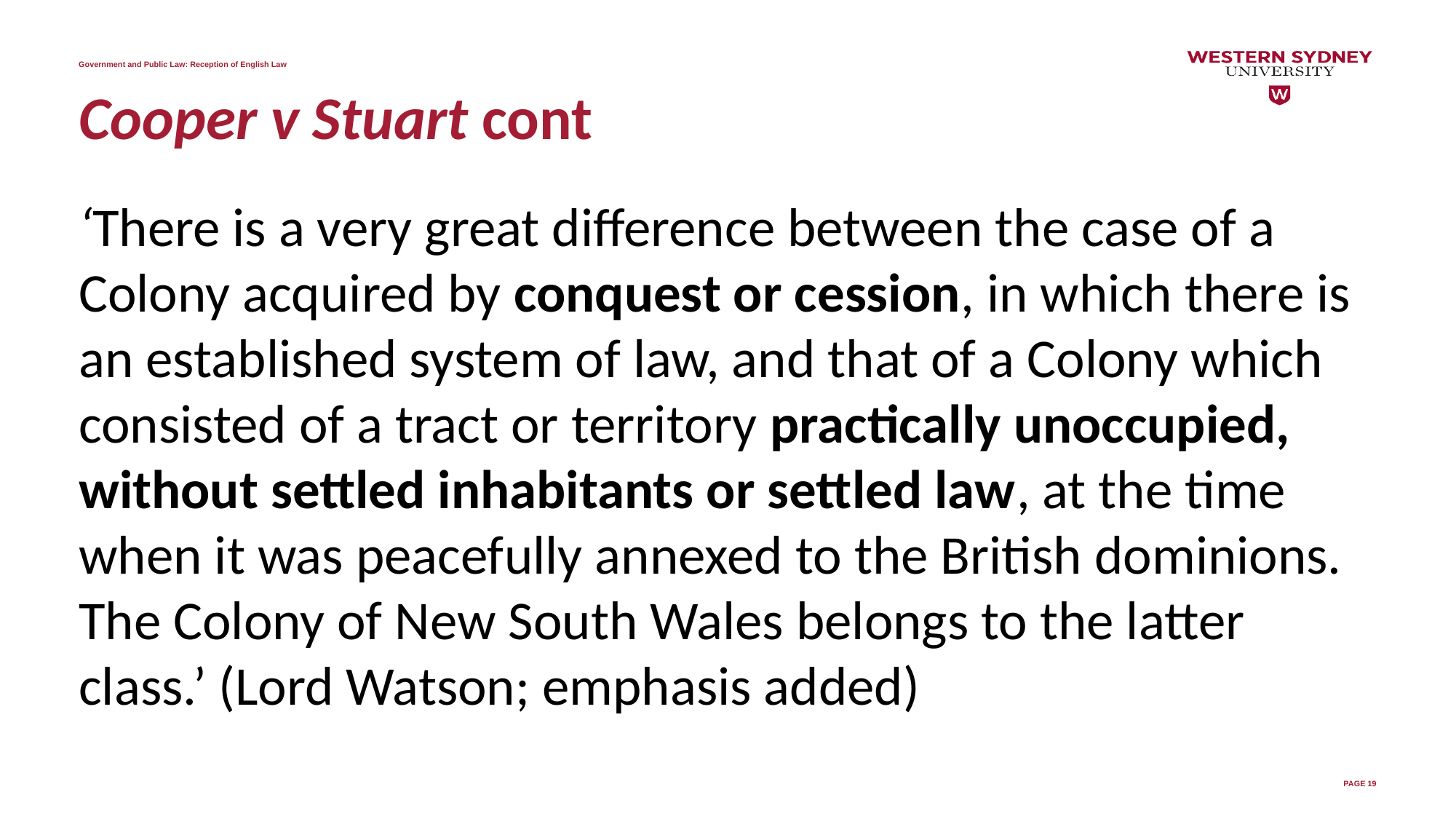

Government and Public Law: Reception of English Law
# Cooper v Stuart cont
‘There is a very great difference between the case of a Colony acquired by conquest or cession, in which there is an established system of law, and that of a Colony which consisted of a tract or territory practically unoccupied, without settled inhabitants or settled law, at the time when it was peacefully annexed to the British dominions.  The Colony of New South Wales belongs to the latter class.’ (Lord Watson; emphasis added)

PAGE 19